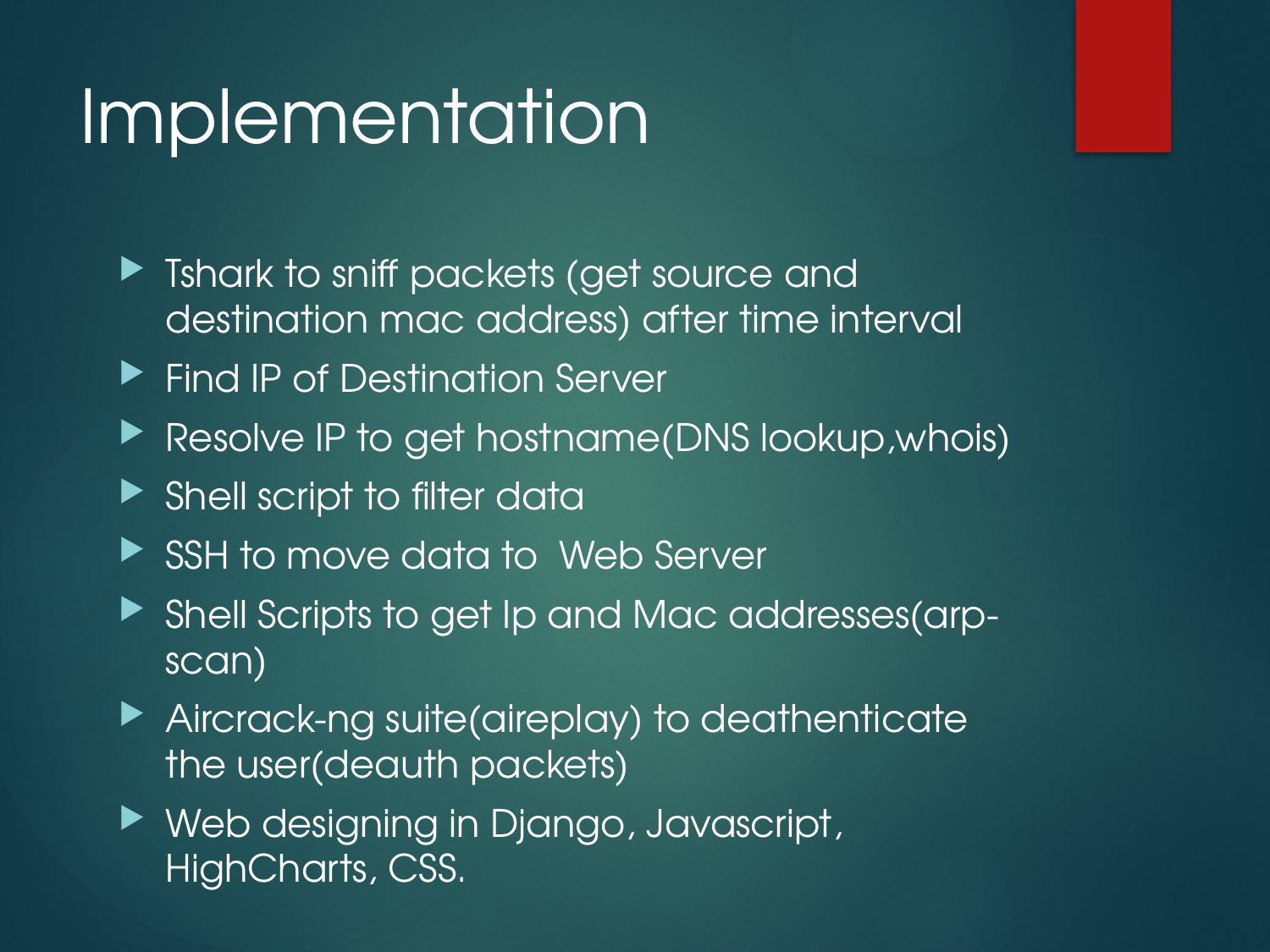

# Implementation
Tshark to sniff packets (get source and destination mac address) after time interval
Find IP of Destination Server
Resolve IP to get hostname(DNS lookup,whois)
Shell script to filter data
SSH to move data to  Web Server
Shell Scripts to get Ip and Mac addresses(arp-scan)
Aircrack-ng suite(aireplay) to deathenticate the user(deauth packets)
Web designing in Django, Javascript, HighCharts, CSS.